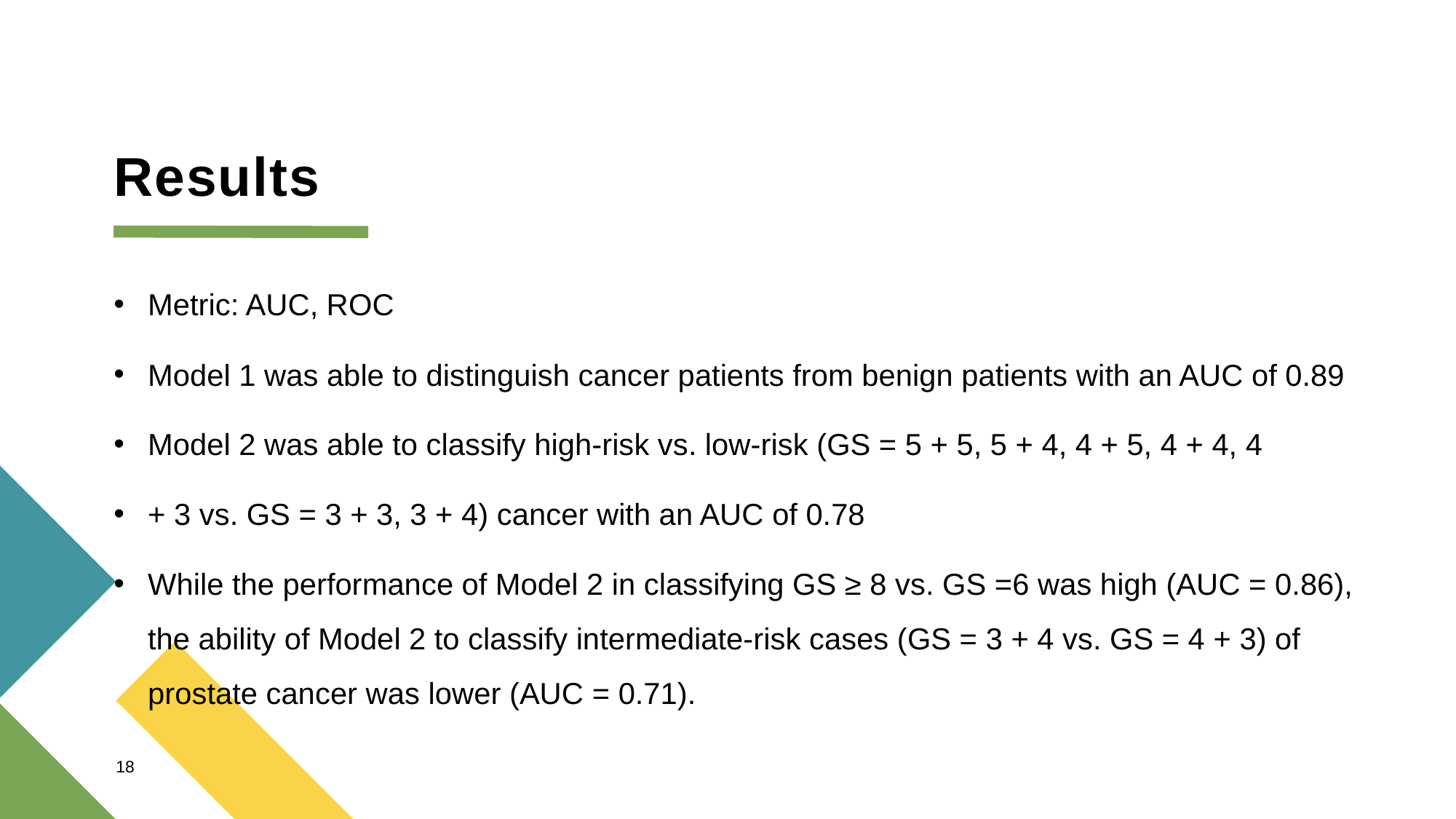

# Results
Metric: AUC, ROC
Model 1 was able to distinguish cancer patients from benign patients with an AUC of 0.89
Model 2 was able to classify high-risk vs. low-risk (GS = 5 + 5, 5 + 4, 4 + 5, 4 + 4, 4
+ 3 vs. GS = 3 + 3, 3 + 4) cancer with an AUC of 0.78
While the performance of Model 2 in classifying GS ≥ 8 vs. GS =6 was high (AUC = 0.86), the ability of Model 2 to classify intermediate-risk cases (GS = 3 + 4 vs. GS = 4 + 3) of prostate cancer was lower (AUC = 0.71).
18